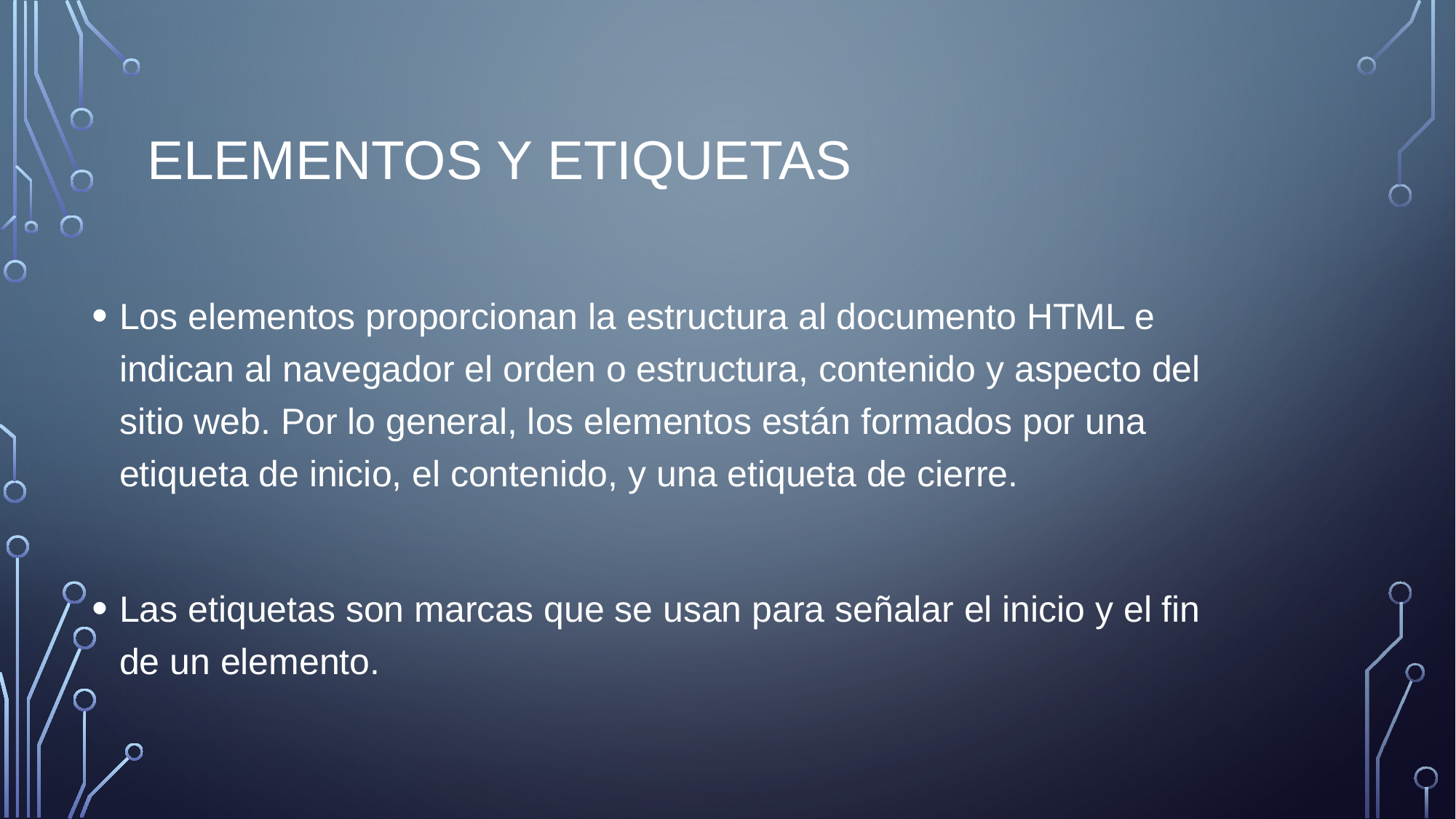

# Elementos y etiquetas
Los elementos proporcionan la estructura al documento HTML e indican al navegador el orden o estructura, contenido y aspecto del sitio web. Por lo general, los elementos están formados por una etiqueta de inicio, el contenido, y una etiqueta de cierre.

Las etiquetas son marcas que se usan para señalar el inicio y el fin de un elemento.